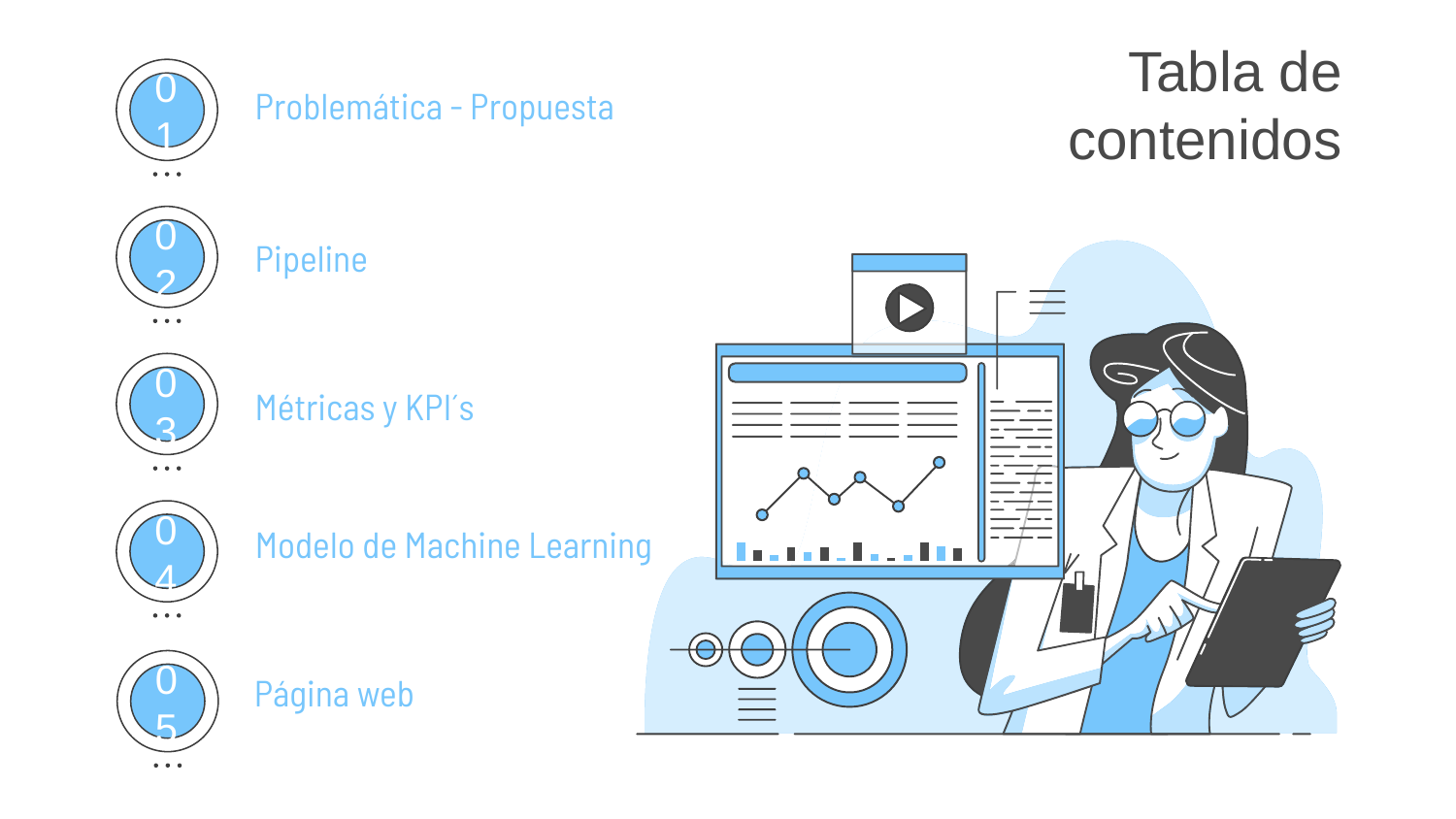

# Tabla de contenidos

Problemática - Propuesta
01

Pipeline
02

Métricas y KPI´s

03

Modelo de Machine Learning
04

Página web
05